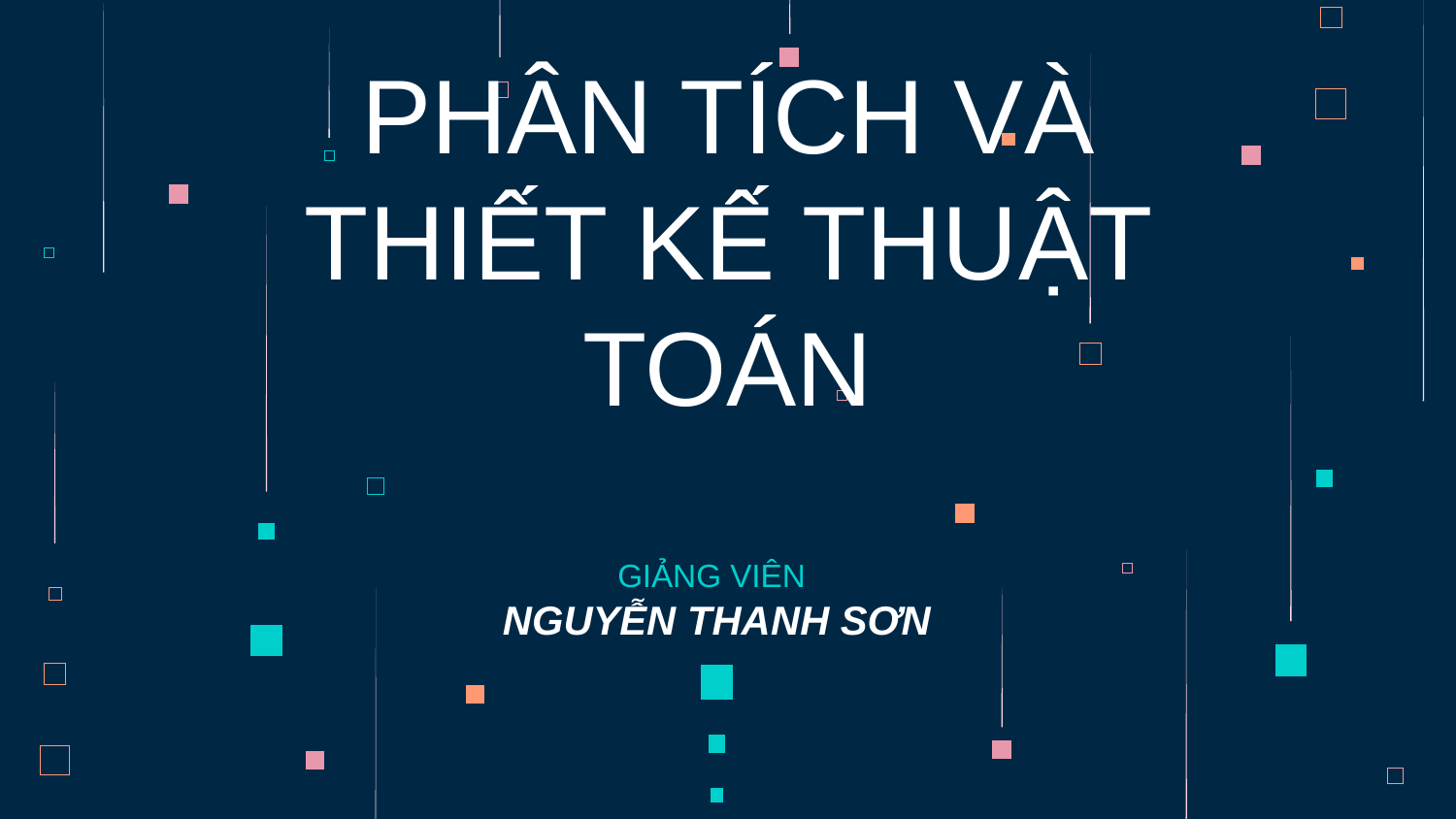

# PHÂN TÍCH VÀ THIẾT KẾ THUẬT TOÁN

GIẢNG VIÊN
 NGUYỄN THANH SƠN